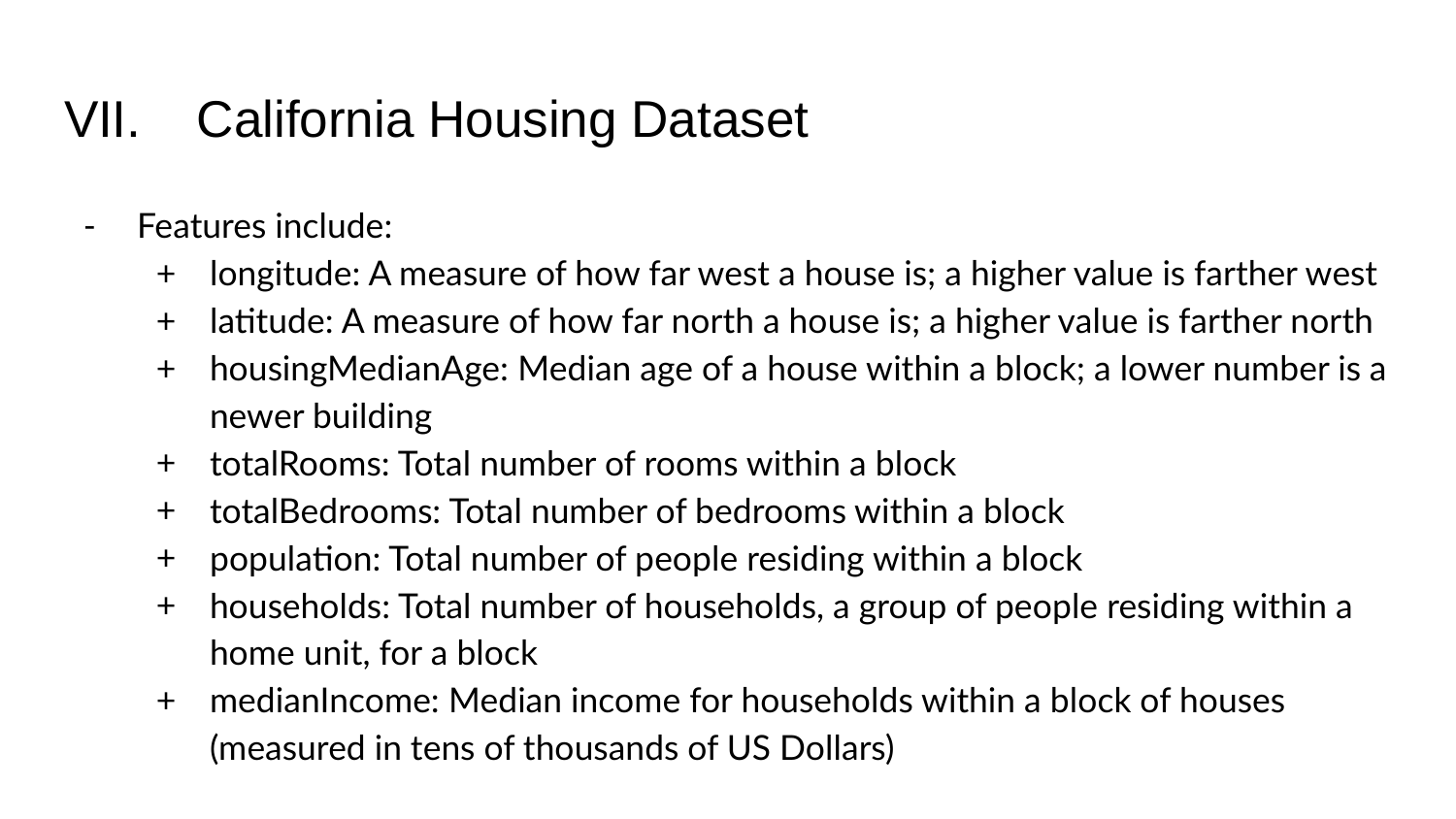

# VII.	California Housing Dataset
Features include:
longitude: A measure of how far west a house is; a higher value is farther west
latitude: A measure of how far north a house is; a higher value is farther north
housingMedianAge: Median age of a house within a block; a lower number is a newer building
totalRooms: Total number of rooms within a block
totalBedrooms: Total number of bedrooms within a block
population: Total number of people residing within a block
households: Total number of households, a group of people residing within a home unit, for a block
medianIncome: Median income for households within a block of houses (measured in tens of thousands of US Dollars)